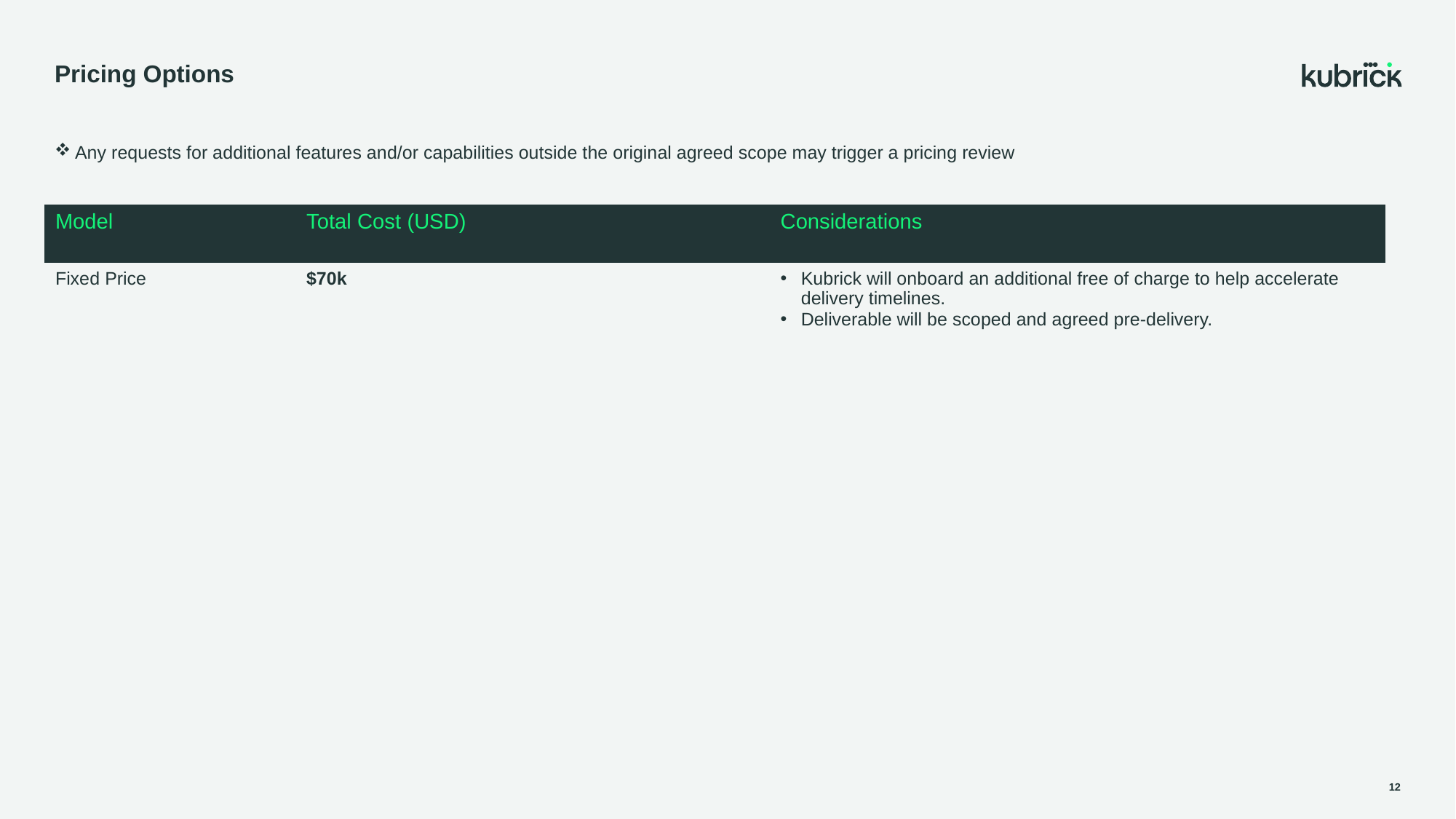

# Pricing Options

Any requests for additional features and/or capabilities outside the original agreed scope may trigger a pricing review
| Model | Total Cost (USD) | Considerations |
| --- | --- | --- |
| Fixed Price | $70k | Kubrick will onboard an additional free of charge to help accelerate delivery timelines. Deliverable will be scoped and agreed pre-delivery. |
12